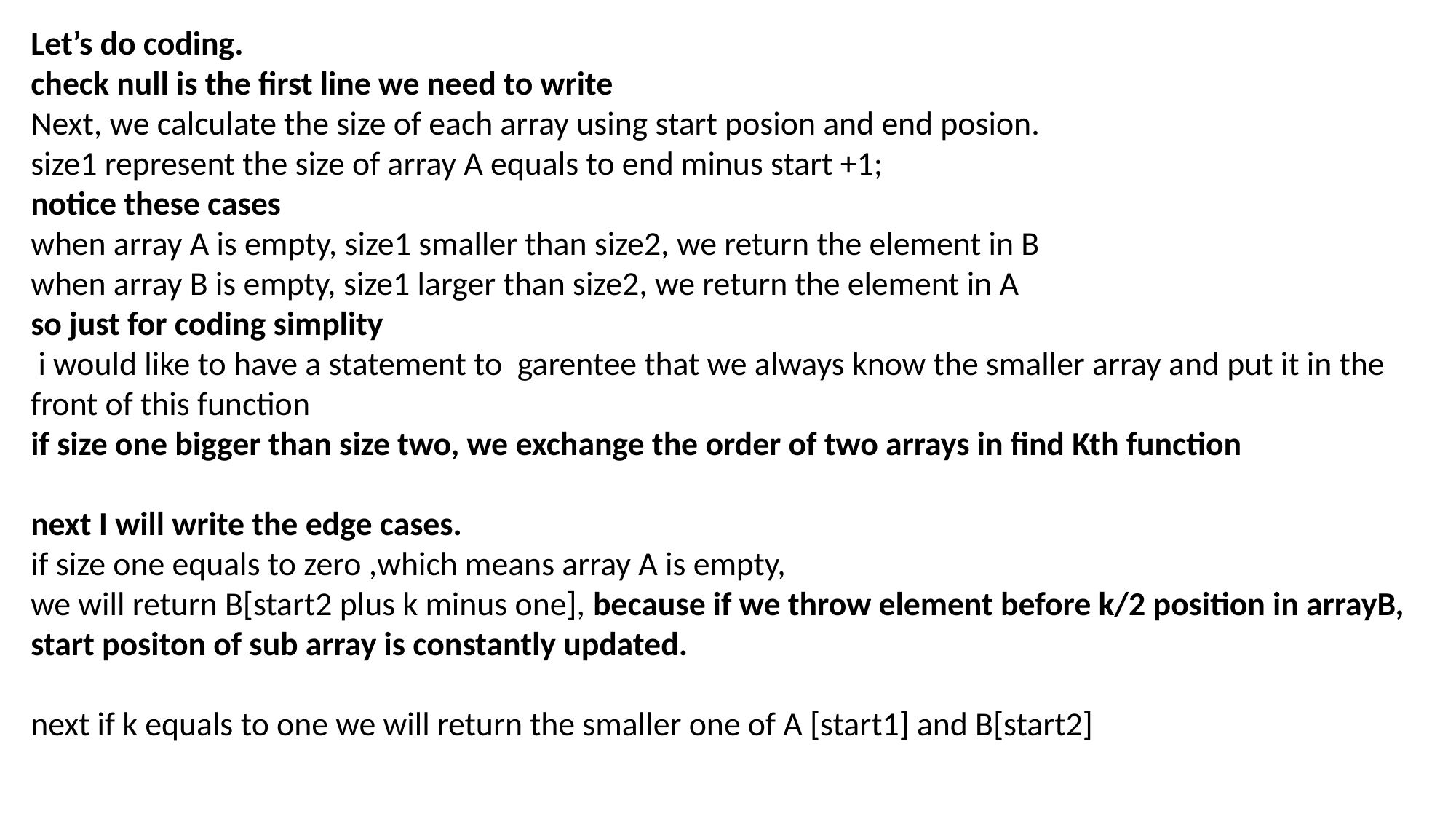

Let’s do coding.
check null is the first line we need to write
Next, we calculate the size of each array using start posion and end posion.
size1 represent the size of array A equals to end minus start +1;
notice these cases
when array A is empty, size1 smaller than size2, we return the element in B
when array B is empty, size1 larger than size2, we return the element in A
so just for coding simplity
 i would like to have a statement to  garentee that we always know the smaller array and put it in the front of this function
if size one bigger than size two, we exchange the order of two arrays in find Kth function

next I will write the edge cases.
if size one equals to zero ,which means array A is empty,
we will return B[start2 plus k minus one], because if we throw element before k/2 position in arrayB, start positon of sub array is constantly updated.

next if k equals to one we will return the smaller one of A [start1] and B[start2]